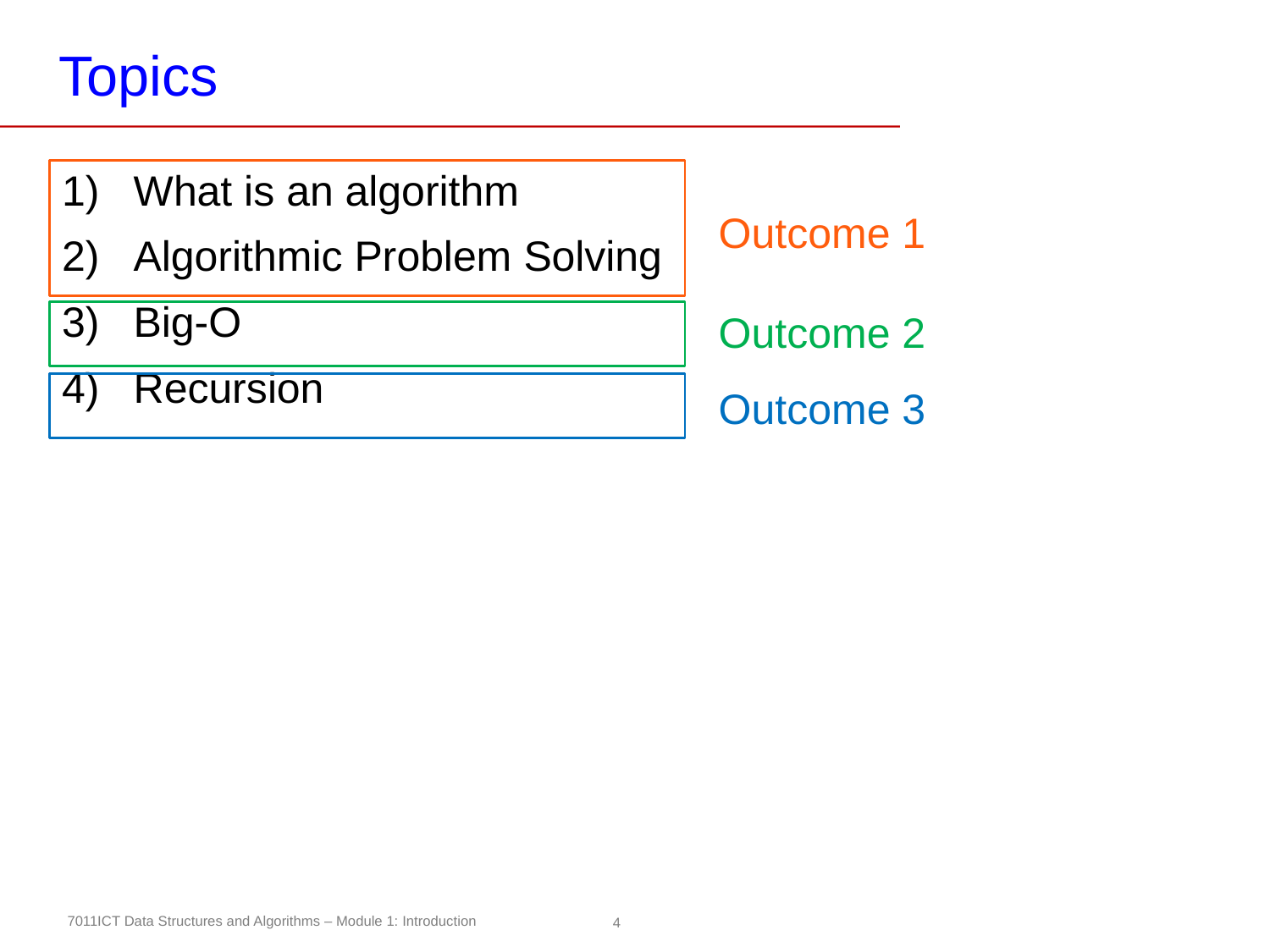

# Topics
What is an algorithm
Algorithmic Problem Solving
Big-O
Recursion

Outcome 1

Outcome 2

Outcome 3